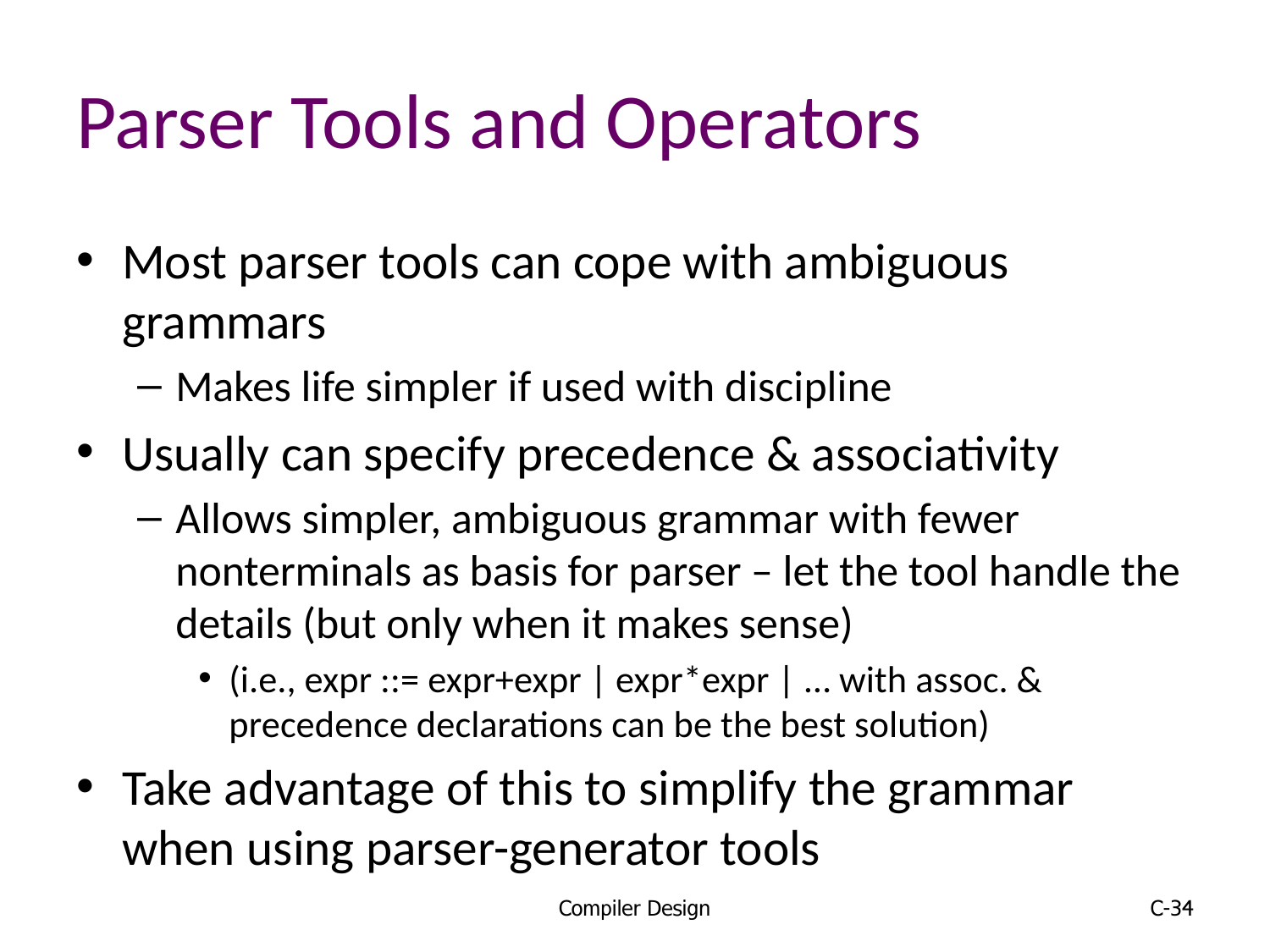

# Parser Tools and Operators
Most parser tools can cope with ambiguous grammars
Makes life simpler if used with discipline
Usually can specify precedence & associativity
Allows simpler, ambiguous grammar with fewer nonterminals as basis for parser – let the tool handle the details (but only when it makes sense)
(i.e., expr ::= expr+expr | expr*expr | … with assoc. & precedence declarations can be the best solution)
Take advantage of this to simplify the grammar when using parser-generator tools
Compiler Design
C-34